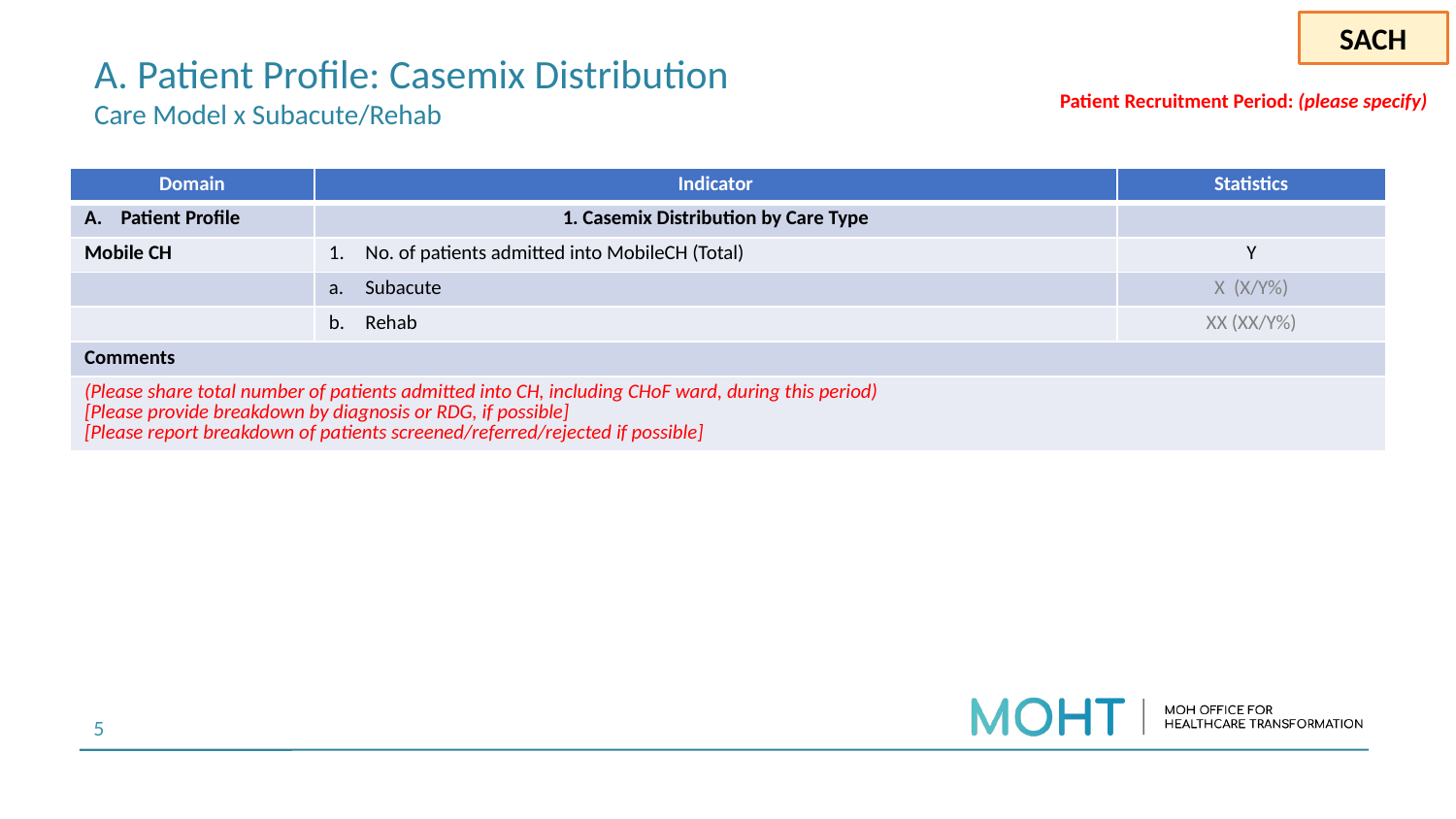

Please specify patient recruitment period
At sites’ discretion to modify the template for ease of reporting
Comments box are for sites to share comments, remarks or notes relevant
Under “Statistics” please input fraction or percentage distribution where possible

SACH
# A. Patient Profile: Casemix Distribution Care Model x Subacute/Rehab
Patient Recruitment Period: (please specify)
| Domain | Indicator | Statistics |
| --- | --- | --- |
| Patient Profile | 1. Casemix Distribution by Care Type |  |
| Mobile CH | No. of patients admitted into MobileCH (Total) | Y |
|  | Subacute | X (X/Y%) |
|  | Rehab | XX (XX/Y%) |
| Comments |  |  |
| (Please share total number of patients admitted into CH, including CHoF ward, during this period) [Please provide breakdown by diagnosis or RDG, if possible] [Please report breakdown of patients screened/referred/rejected if possible] |  |  |